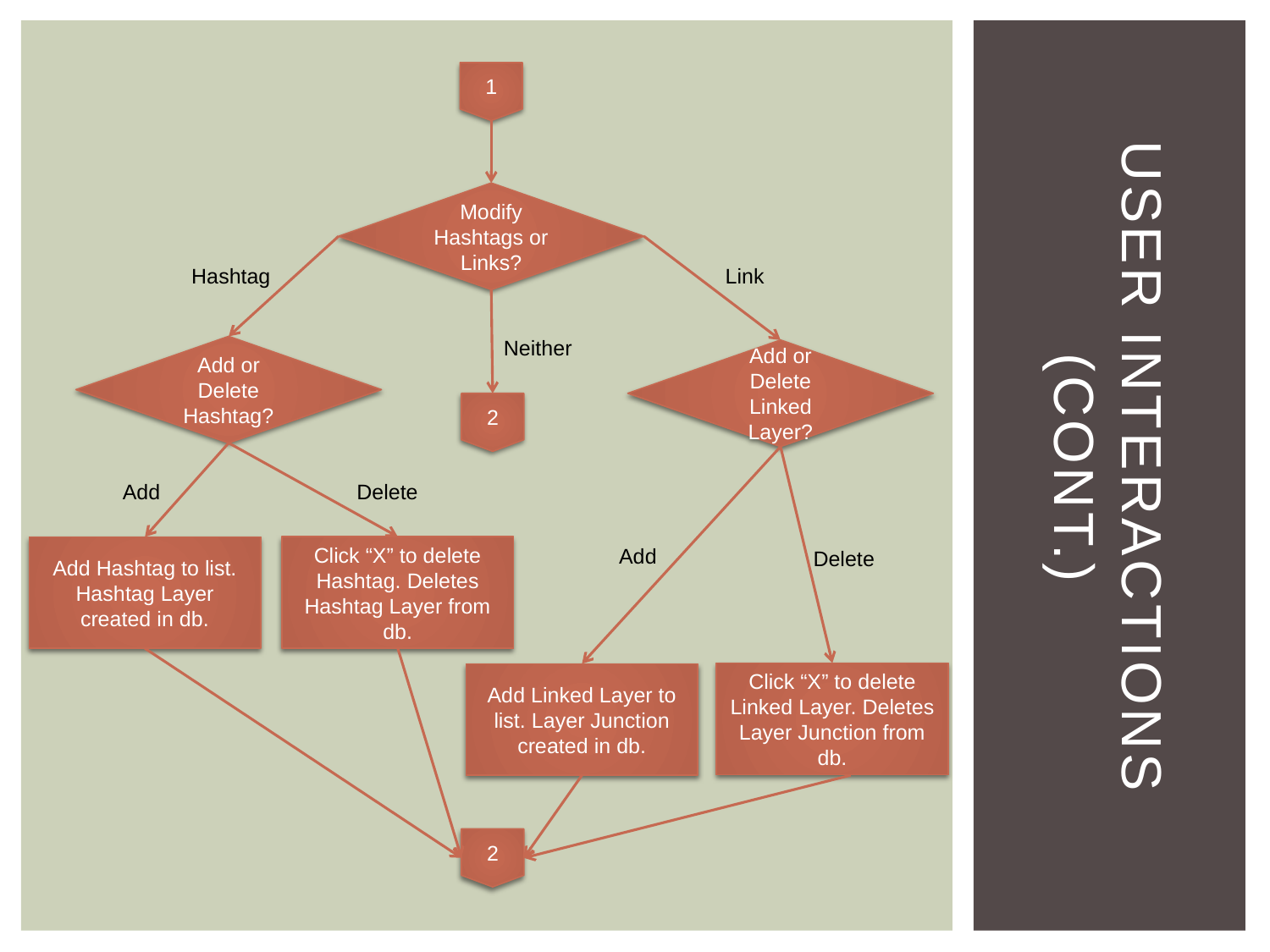

# User interactions (Cont.)
1
Modify Hashtags or Links?
Hashtag
Link
Neither
Add or Delete Hashtag?
Add or Delete Linked Layer?
2
Add
Delete
Click “X” to delete Hashtag. Deletes Hashtag Layer from db.
Add Hashtag to list. Hashtag Layer created in db.
Add
Delete
Click “X” to delete Linked Layer. Deletes Layer Junction from db.
Add Linked Layer to list. Layer Junction created in db.
2